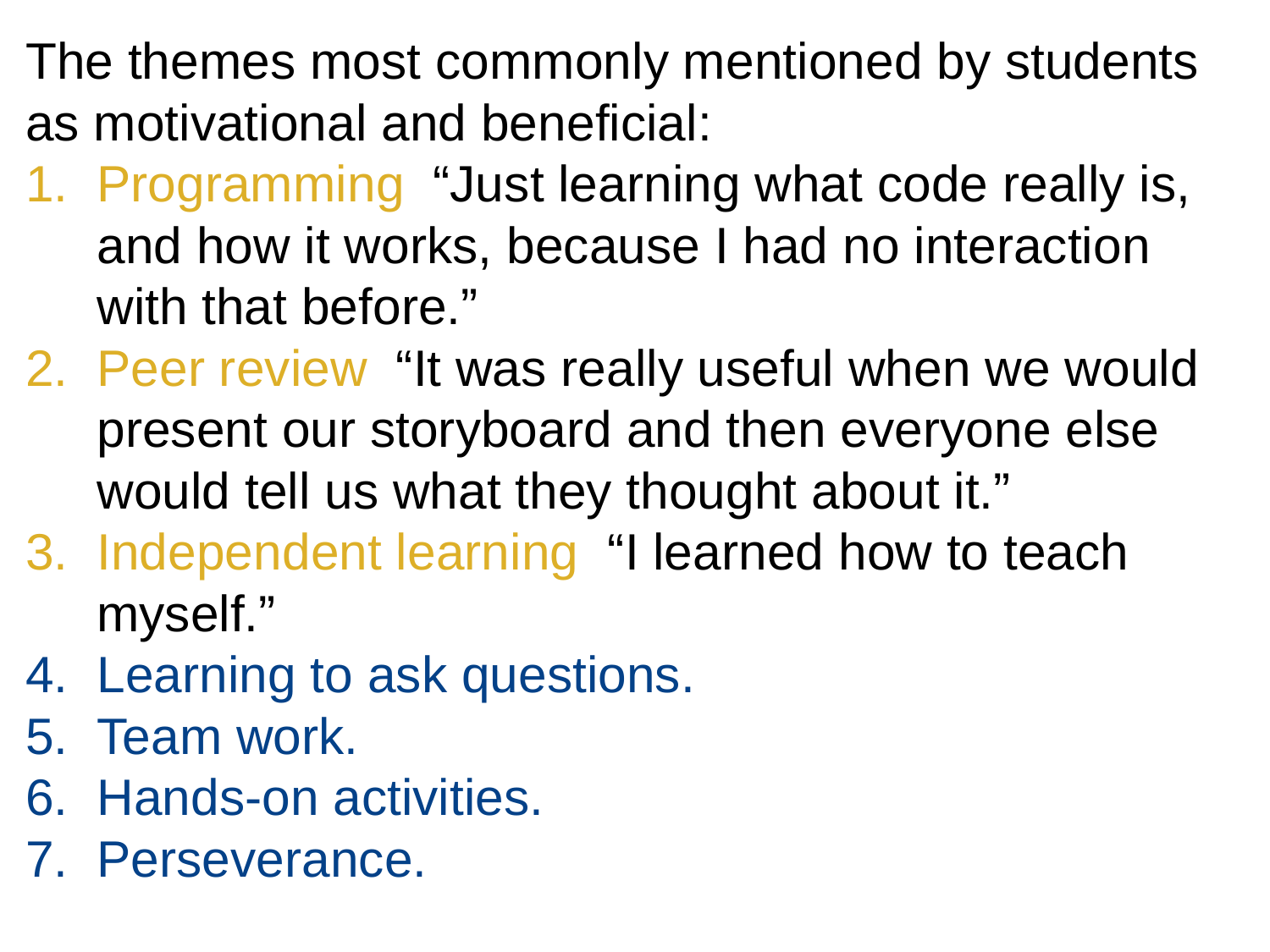

The themes most commonly mentioned by students as motivational and beneficial:
Programming  “Just learning what code really is, and how it works, because I had no interaction with that before.”
Peer review  “It was really useful when we would present our storyboard and then everyone else would tell us what they thought about it.”
Independent learning  “I learned how to teach myself.”
Learning to ask questions.
Team work.
Hands-on activities.
Perseverance.